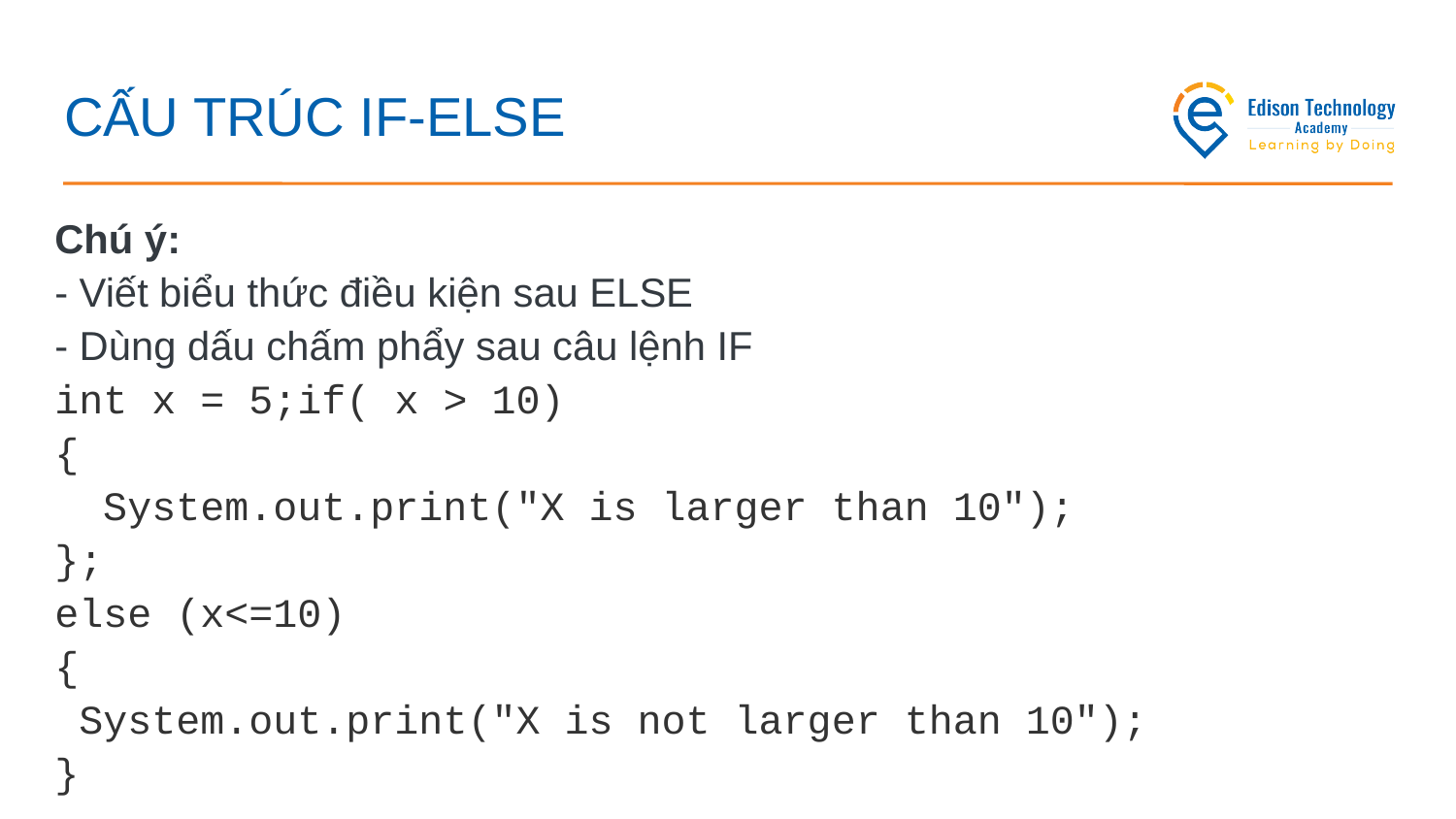

# CẤU TRÚC IF-ELSE
Chú ý:
- Viết biểu thức điều kiện sau ELSE
- Dùng dấu chấm phẩy sau câu lệnh IF
int x = 5;if( x > 10)
{
  System.out.print("X is larger than 10");
};
else (x<=10)
{
 System.out.print("X is not larger than 10");
}